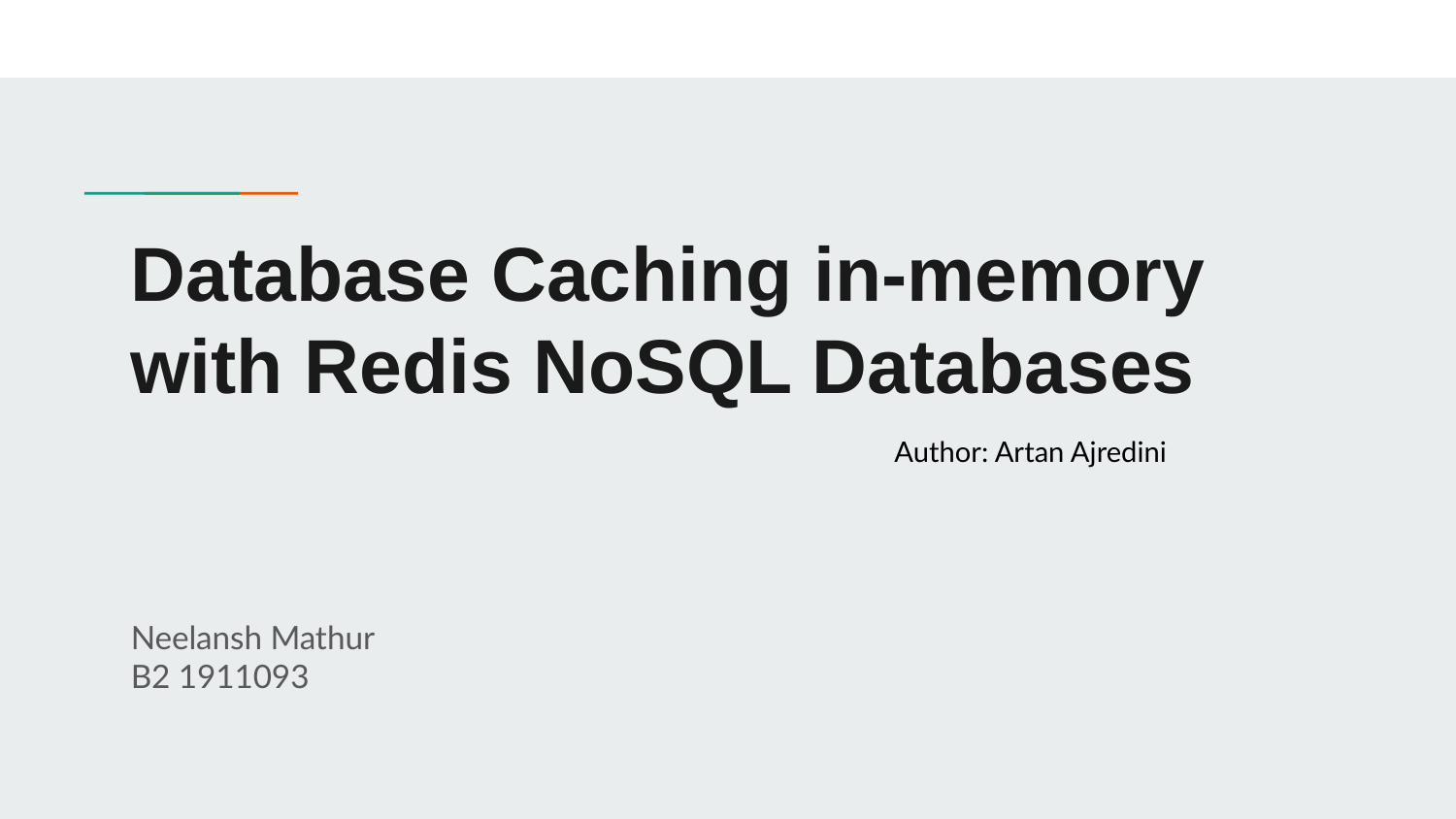

# Database Caching in-memory with Redis NoSQL Databases
Author: Artan Ajredini
Neelansh Mathur
B2 1911093